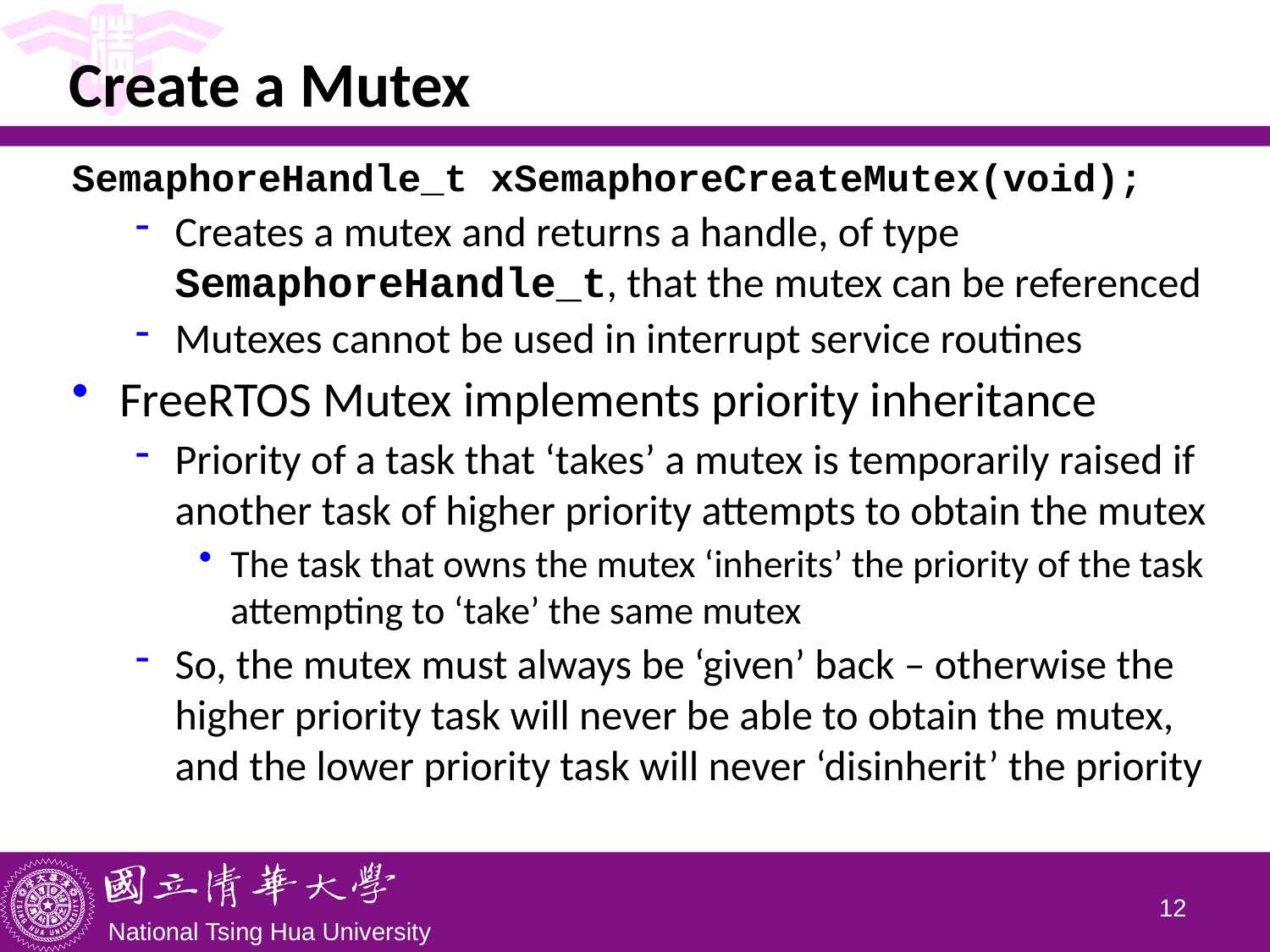

# Create a Mutex
SemaphoreHandle_t xSemaphoreCreateMutex(void);
Creates a mutex and returns a handle, of type SemaphoreHandle_t, that the mutex can be referenced
Mutexes cannot be used in interrupt service routines
FreeRTOS Mutex implements priority inheritance
Priority of a task that ‘takes’ a mutex is temporarily raised if another task of higher priority attempts to obtain the mutex
The task that owns the mutex ‘inherits’ the priority of the task attempting to ‘take’ the same mutex
So, the mutex must always be ‘given’ back – otherwise the higher priority task will never be able to obtain the mutex, and the lower priority task will never ‘disinherit’ the priority
12